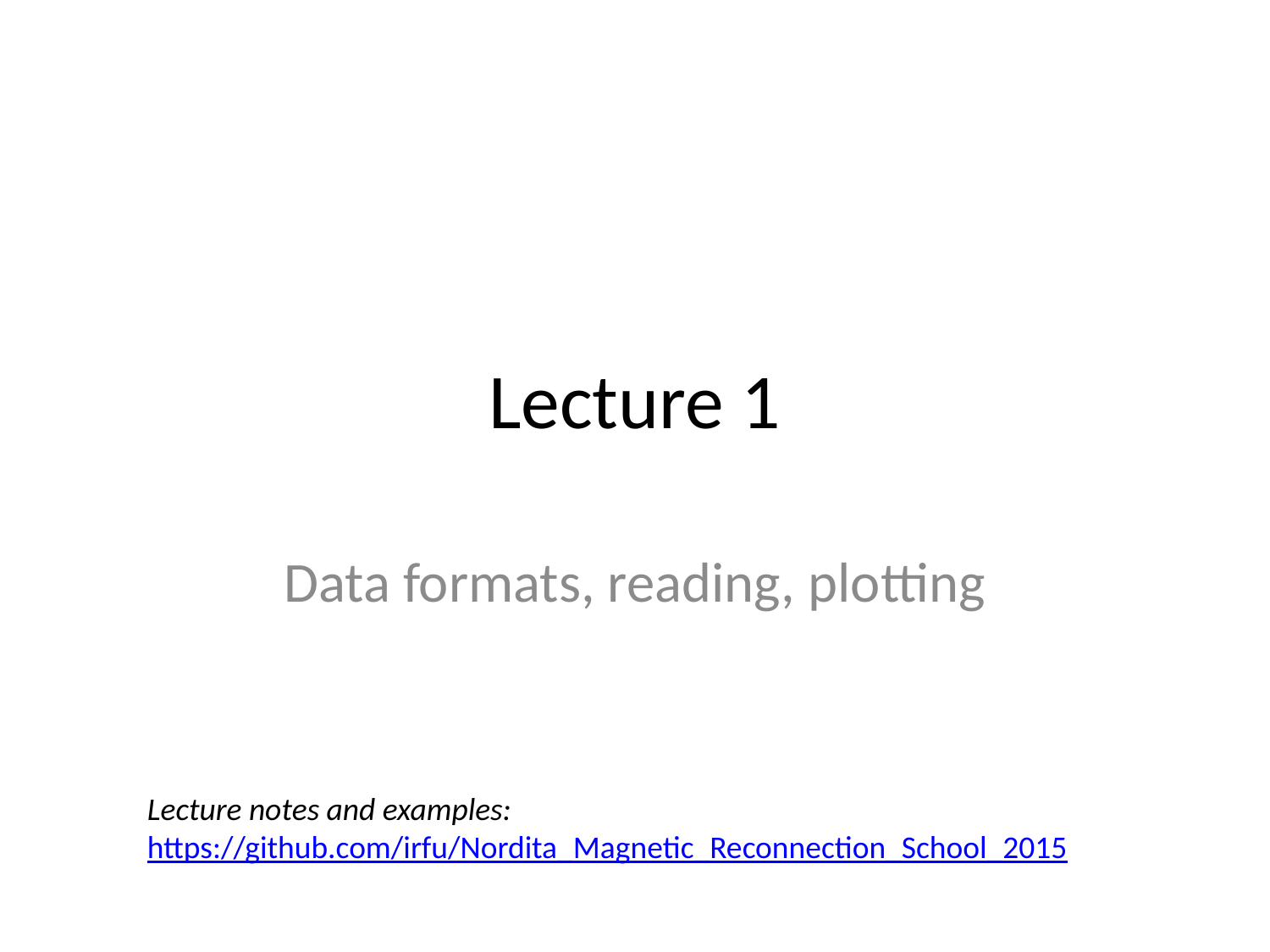

# Lecture 1
Data formats, reading, plotting
Lecture notes and examples:
https://github.com/irfu/Nordita_Magnetic_Reconnection_School_2015